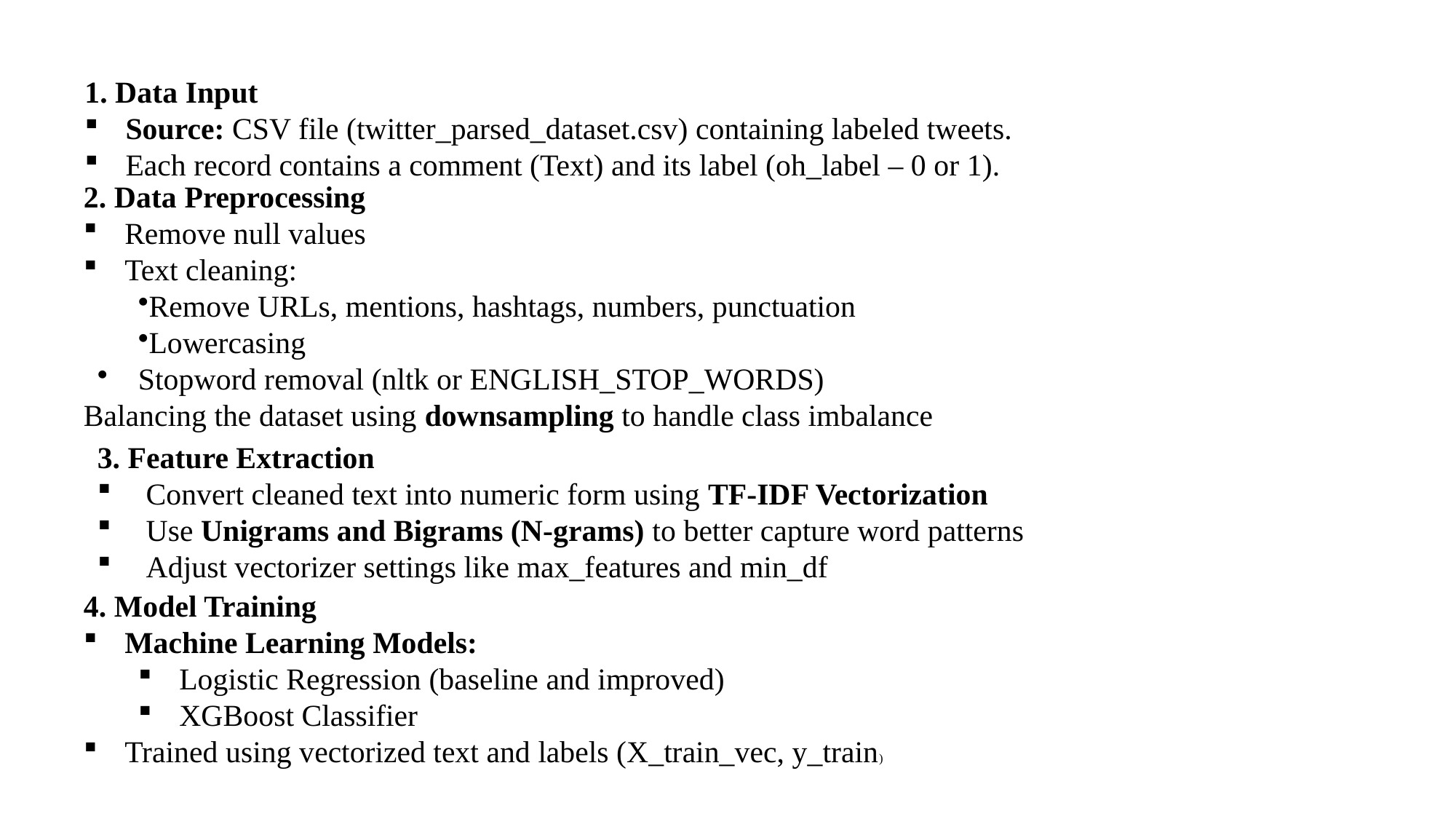

1. Data Input
Source: CSV file (twitter_parsed_dataset.csv) containing labeled tweets.
Each record contains a comment (Text) and its label (oh_label – 0 or 1).

2. Data Preprocessing
Remove null values
Text cleaning:
Remove URLs, mentions, hashtags, numbers, punctuation
Lowercasing
Stopword removal (nltk or ENGLISH_STOP_WORDS)
Balancing the dataset using downsampling to handle class imbalance

3. Feature Extraction
 Convert cleaned text into numeric form using TF-IDF Vectorization
 Use Unigrams and Bigrams (N-grams) to better capture word patterns
 Adjust vectorizer settings like max_features and min_df

4. Model Training
Machine Learning Models:
Logistic Regression (baseline and improved)
XGBoost Classifier
Trained using vectorized text and labels (X_train_vec, y_train)